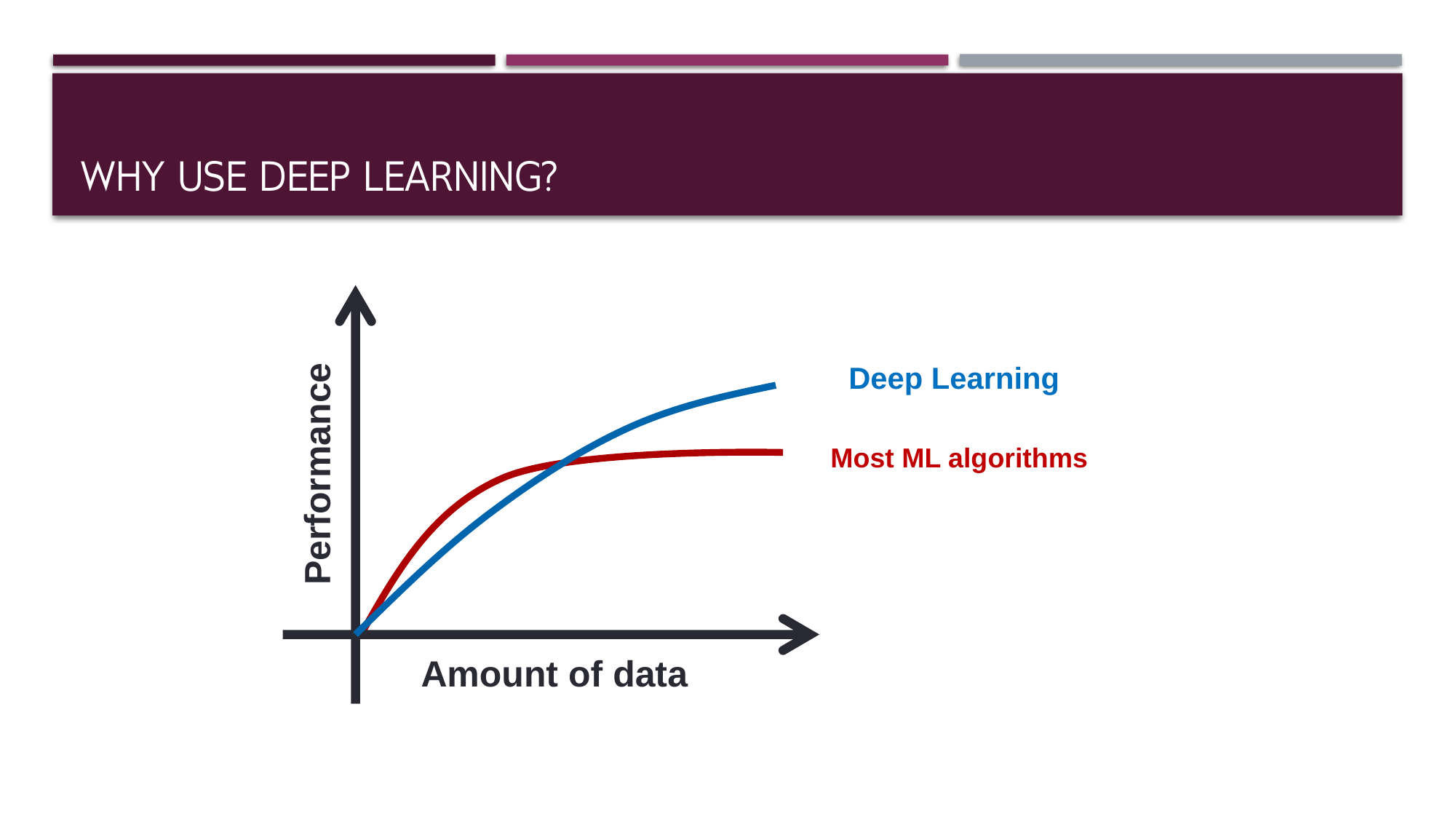

# Why use deep learning?

Deep Learning

Performance
Most ML algorithms

Amount of data